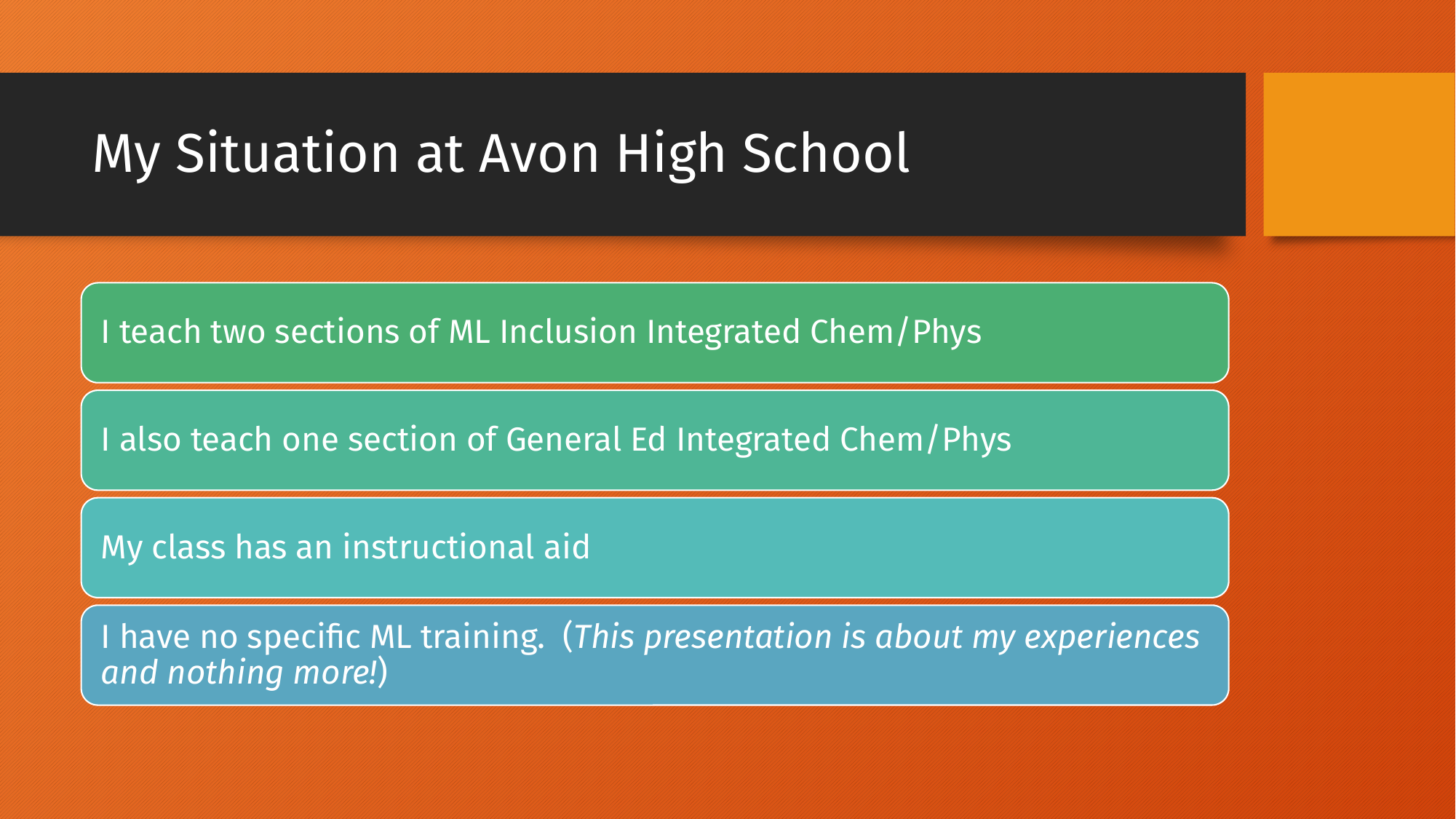

# My Situation at Avon High School
I teach two sections of ML Inclusion Integrated Chem/Phys
I also teach one section of General Ed Integrated Chem/Phys
My class has an instructional aid
I have no specific ML training.  (This presentation is about my experiences and nothing more!)